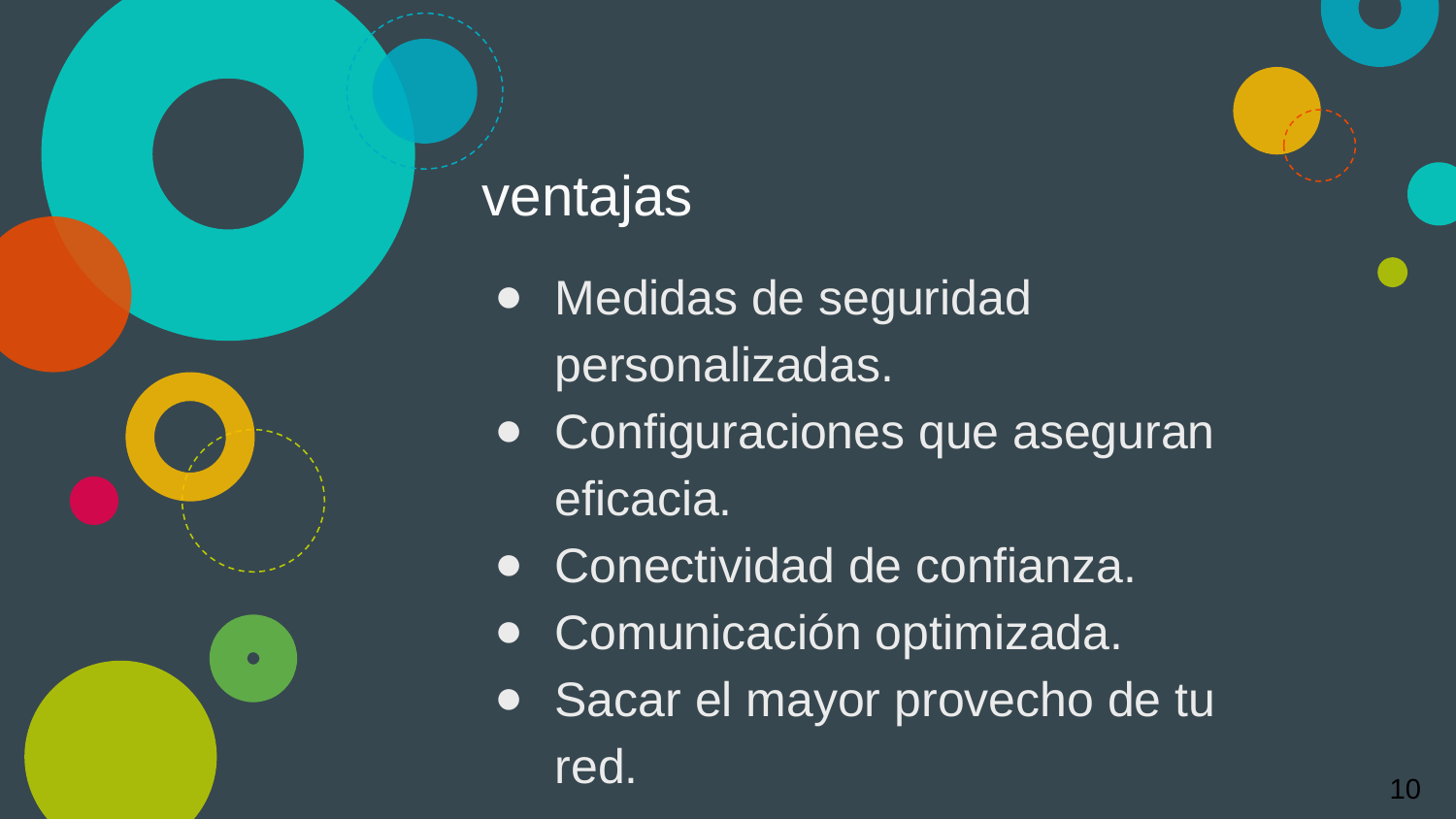

# ventajas
Medidas de seguridad personalizadas.
Configuraciones que aseguran eficacia.
Conectividad de confianza.
Comunicación optimizada.
Sacar el mayor provecho de tu red.
10